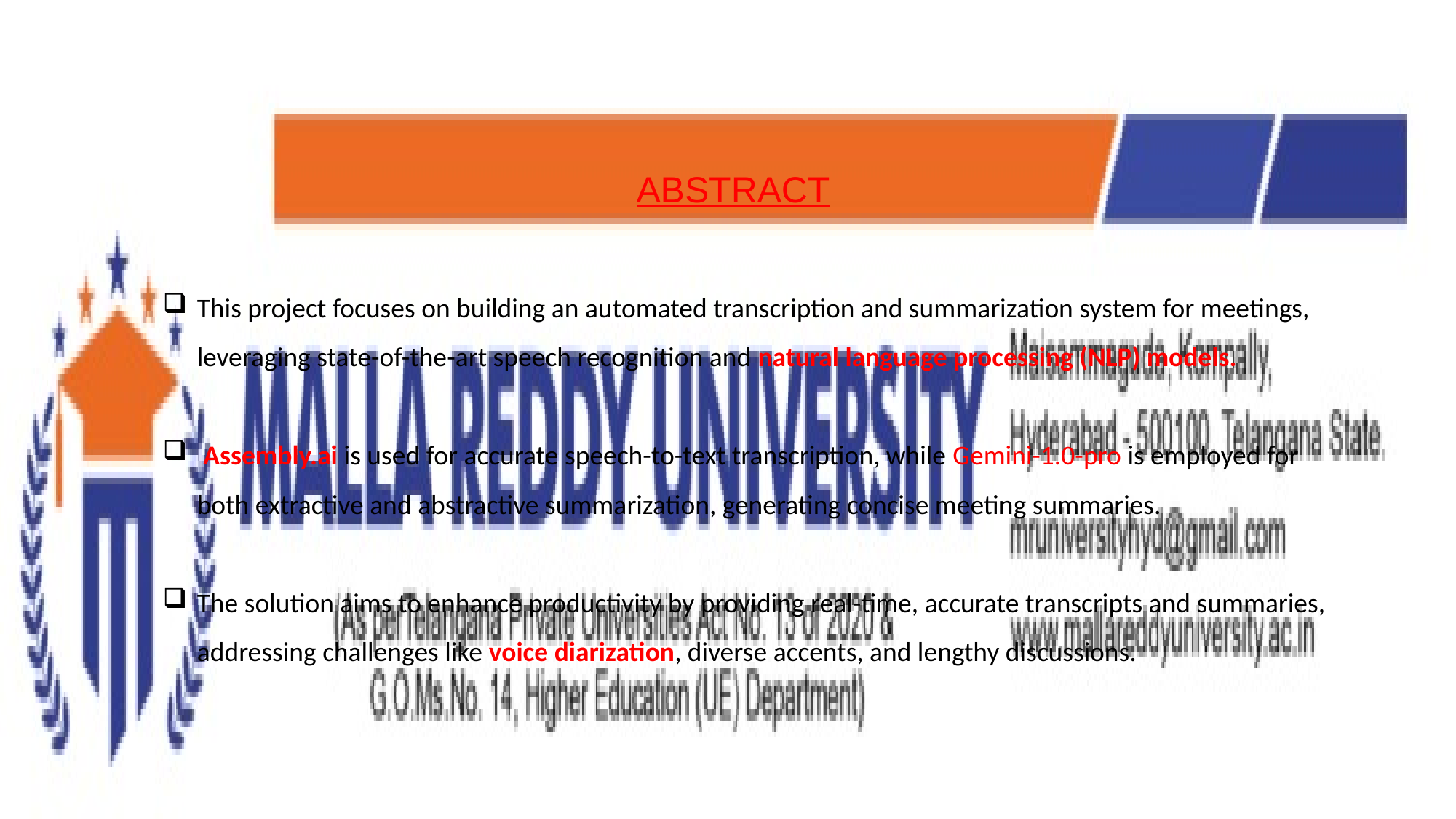

ABSTRACT
This project focuses on building an automated transcription and summarization system for meetings, leveraging state-of-the-art speech recognition and natural language processing (NLP) models.

 Assembly.ai is used for accurate speech-to-text transcription, while Gemini-1.0-pro is employed for both extractive and abstractive summarization, generating concise meeting summaries.

The solution aims to enhance productivity by providing real-time, accurate transcripts and summaries, addressing challenges like voice diarization, diverse accents, and lengthy discussions.